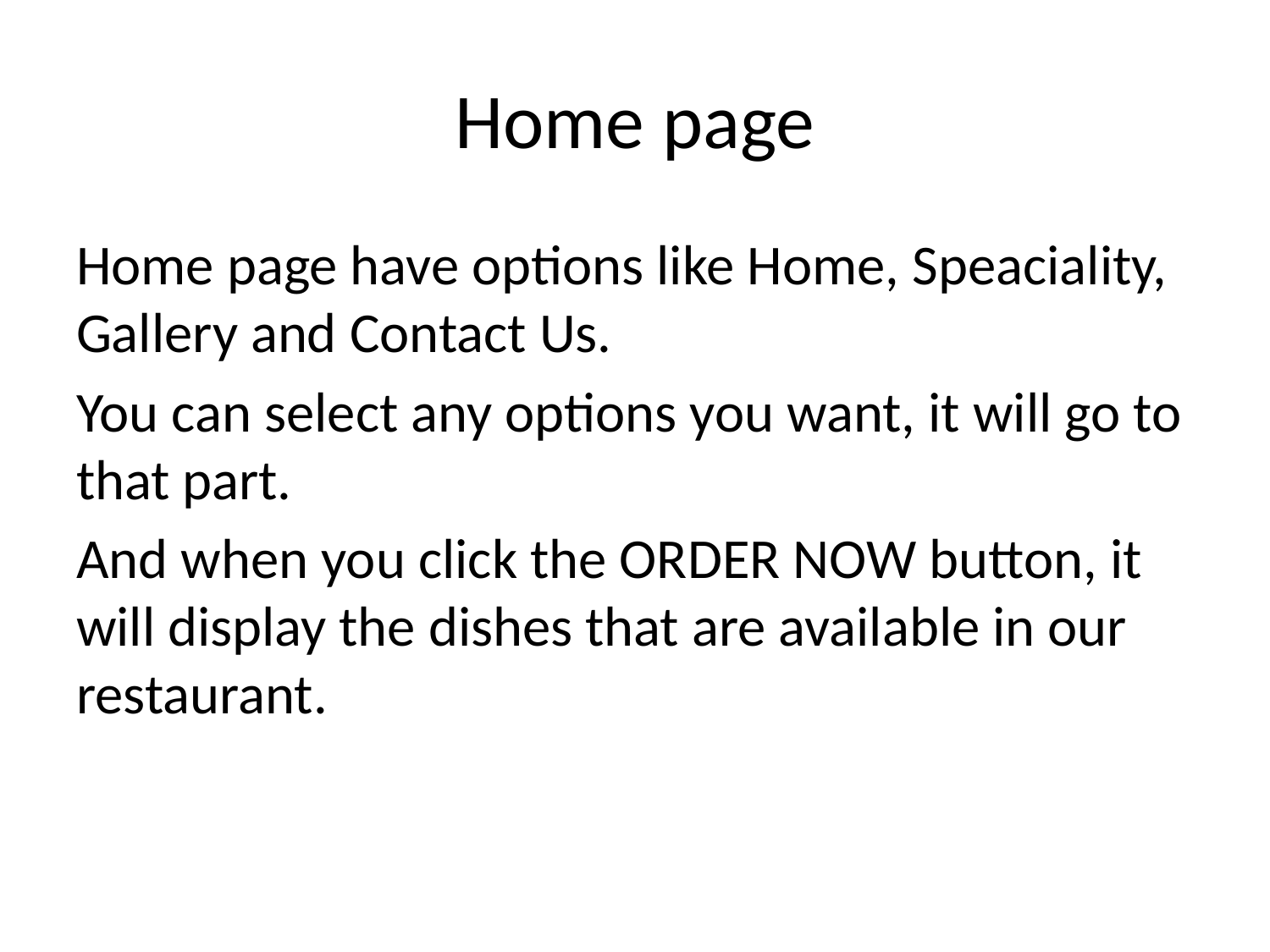

# Home page
Home page have options like Home, Speaciality, Gallery and Contact Us.
You can select any options you want, it will go to that part.
And when you click the ORDER NOW button, it will display the dishes that are available in our restaurant.